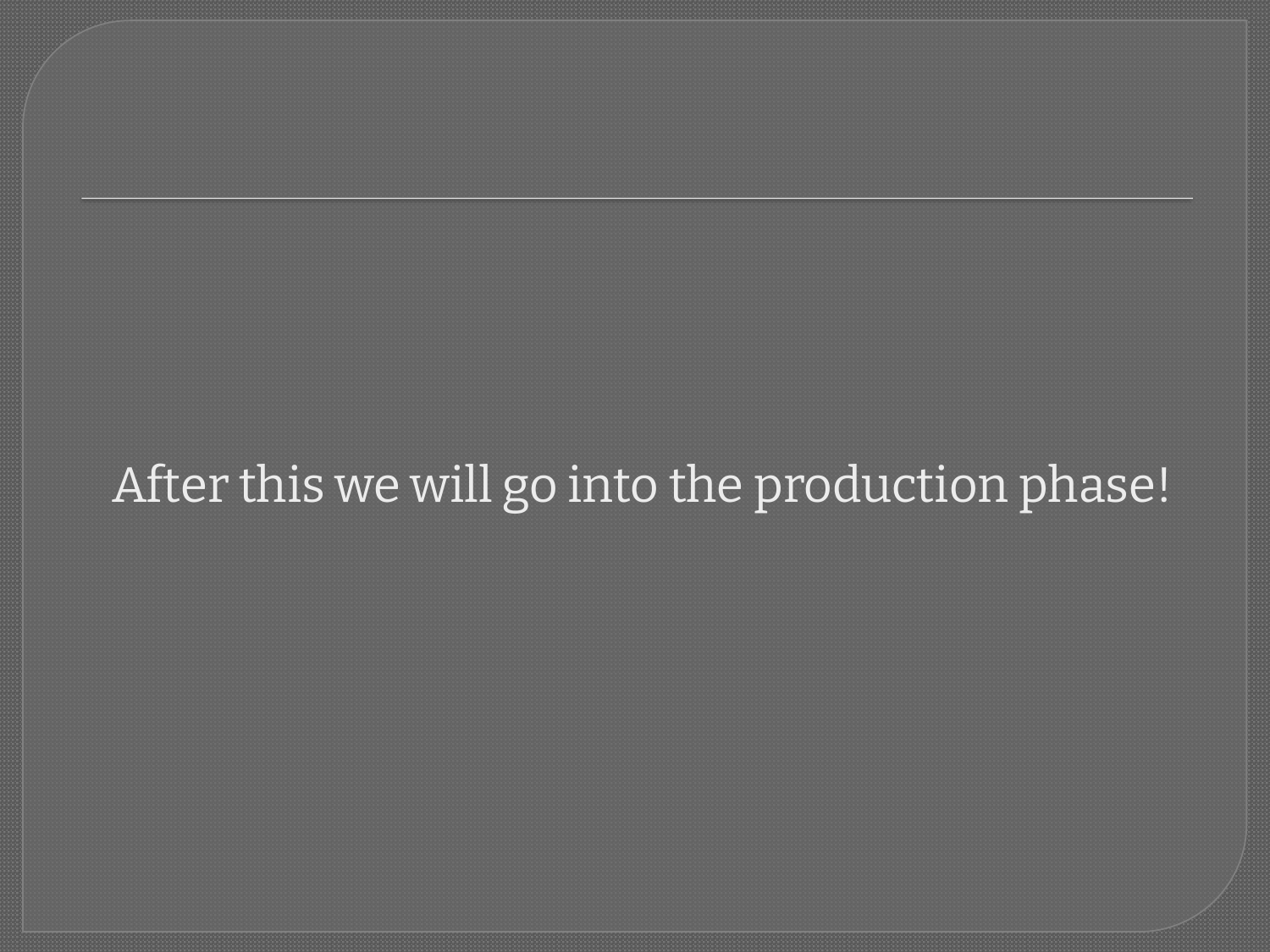

# After this we will go into the production phase!